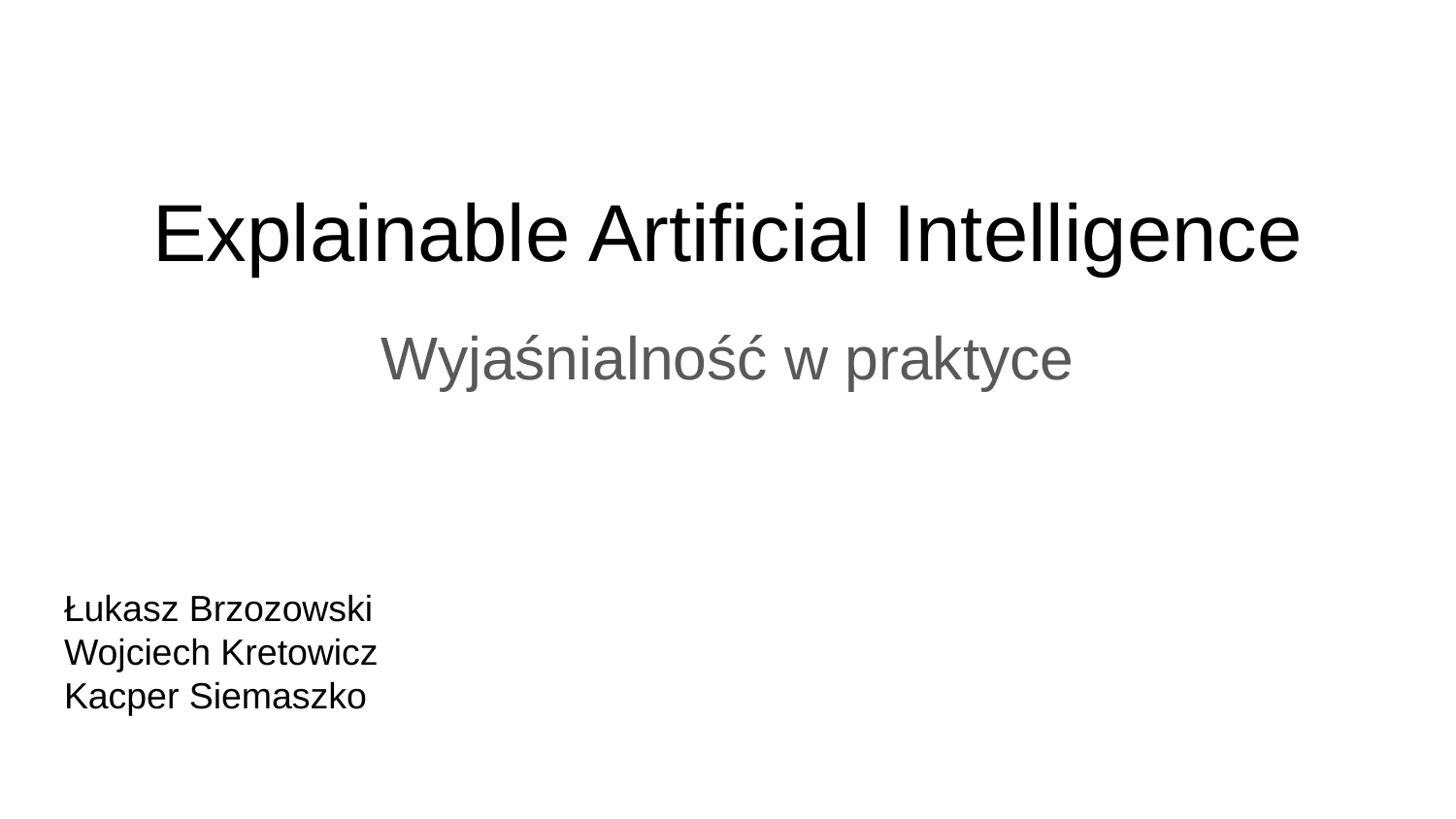

# Explainable Artificial Intelligence
Wyjaśnialność w praktyce
Łukasz Brzozowski
Wojciech Kretowicz
Kacper Siemaszko